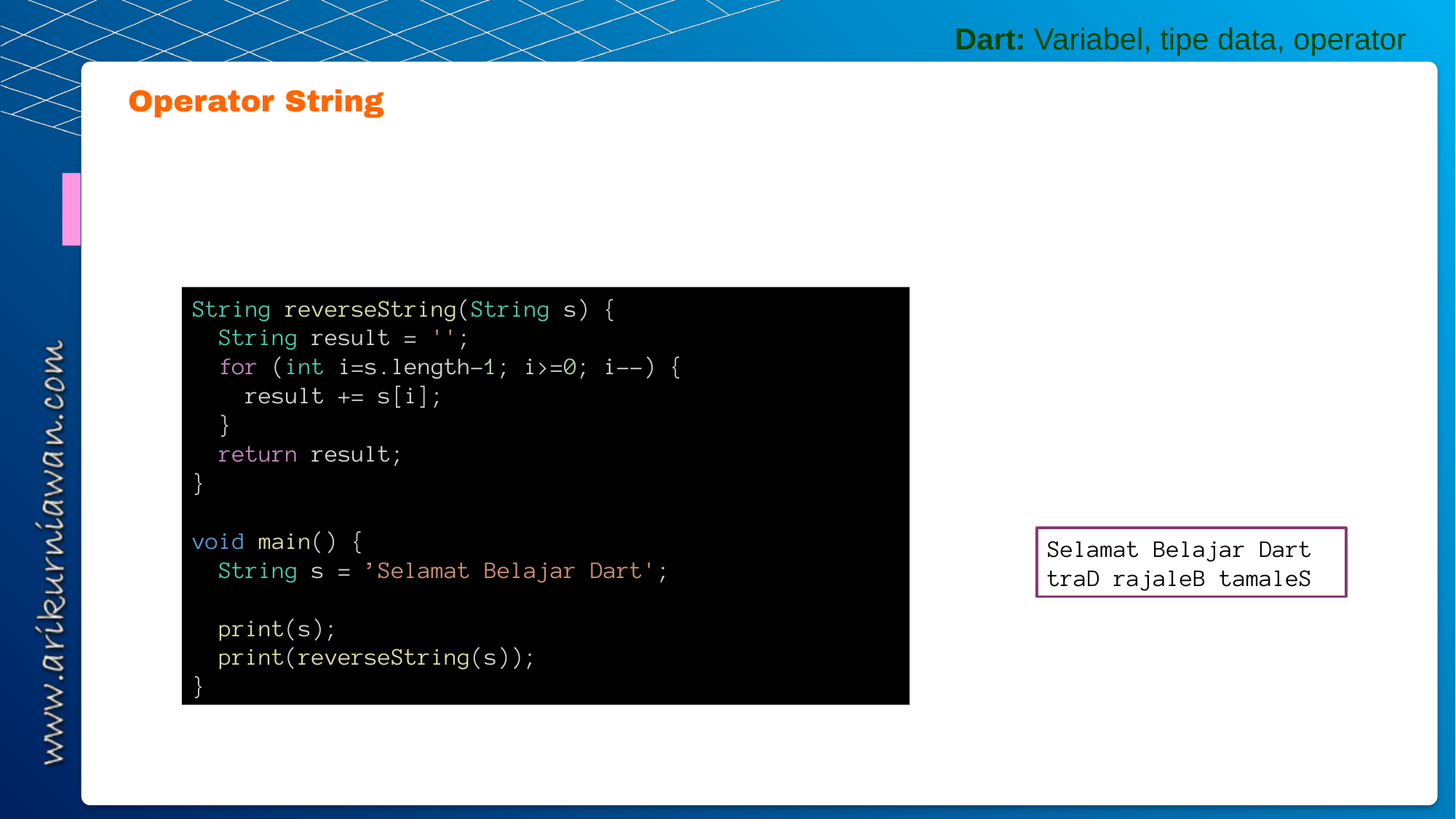

Dart: Variabel, tipe data, operator
Operator String
String reverseString(String s) {
  String result = '';
  for (int i=s.length-1; i>=0; i--) {
    result += s[i];
  }
  return result;
}
void main() {
  String s = ’Selamat Belajar Dart';
  print(s);
  print(reverseString(s));
}
Selamat Belajar Dart
traD rajaleB tamaleS